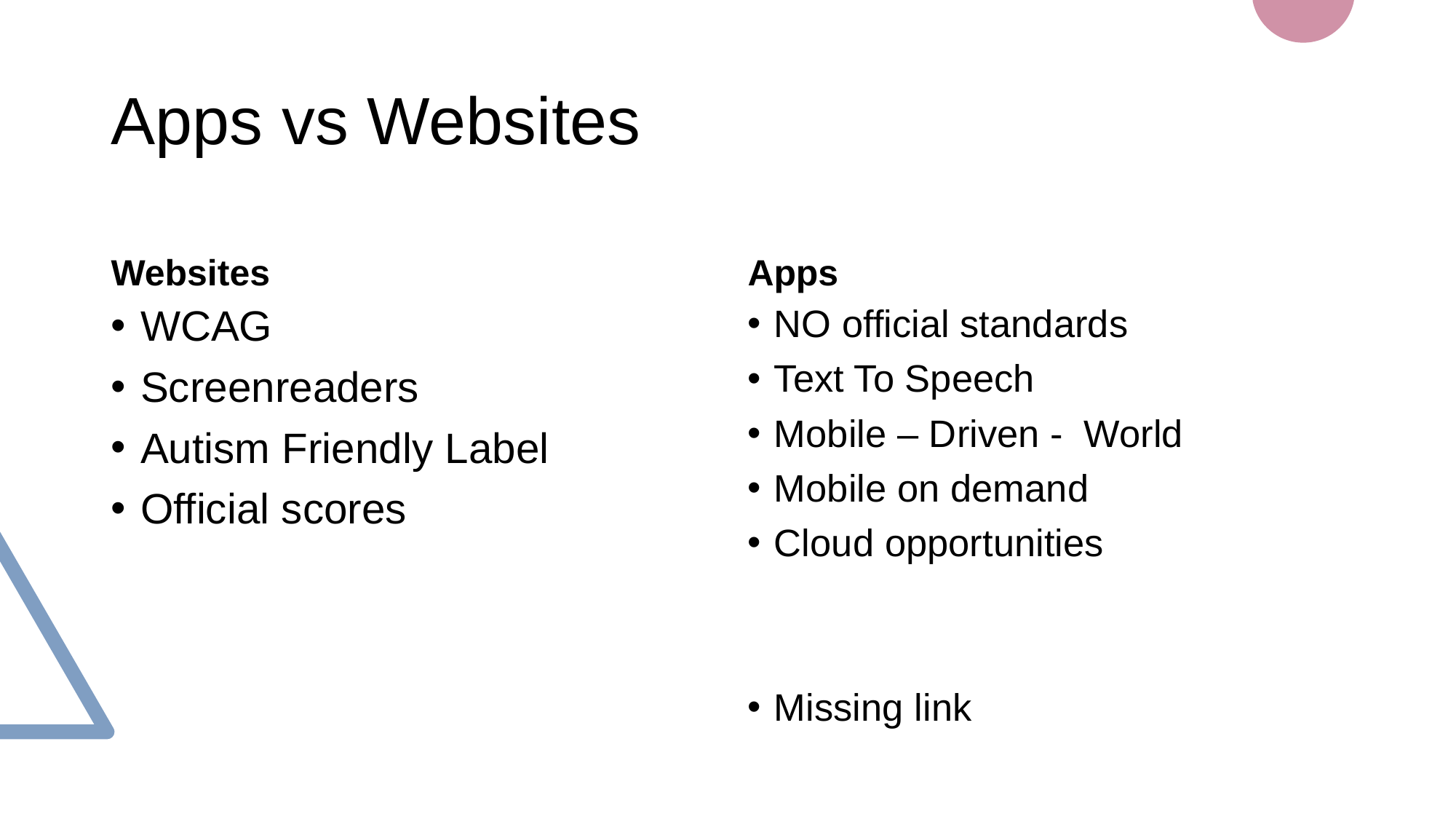

# Apps vs Websites
Websites
Apps
WCAG
Screenreaders
Autism Friendly Label
Official scores

NO official standards
Text To Speech
Mobile – Driven -  World
Mobile on demand
Cloud opportunities

Missing link